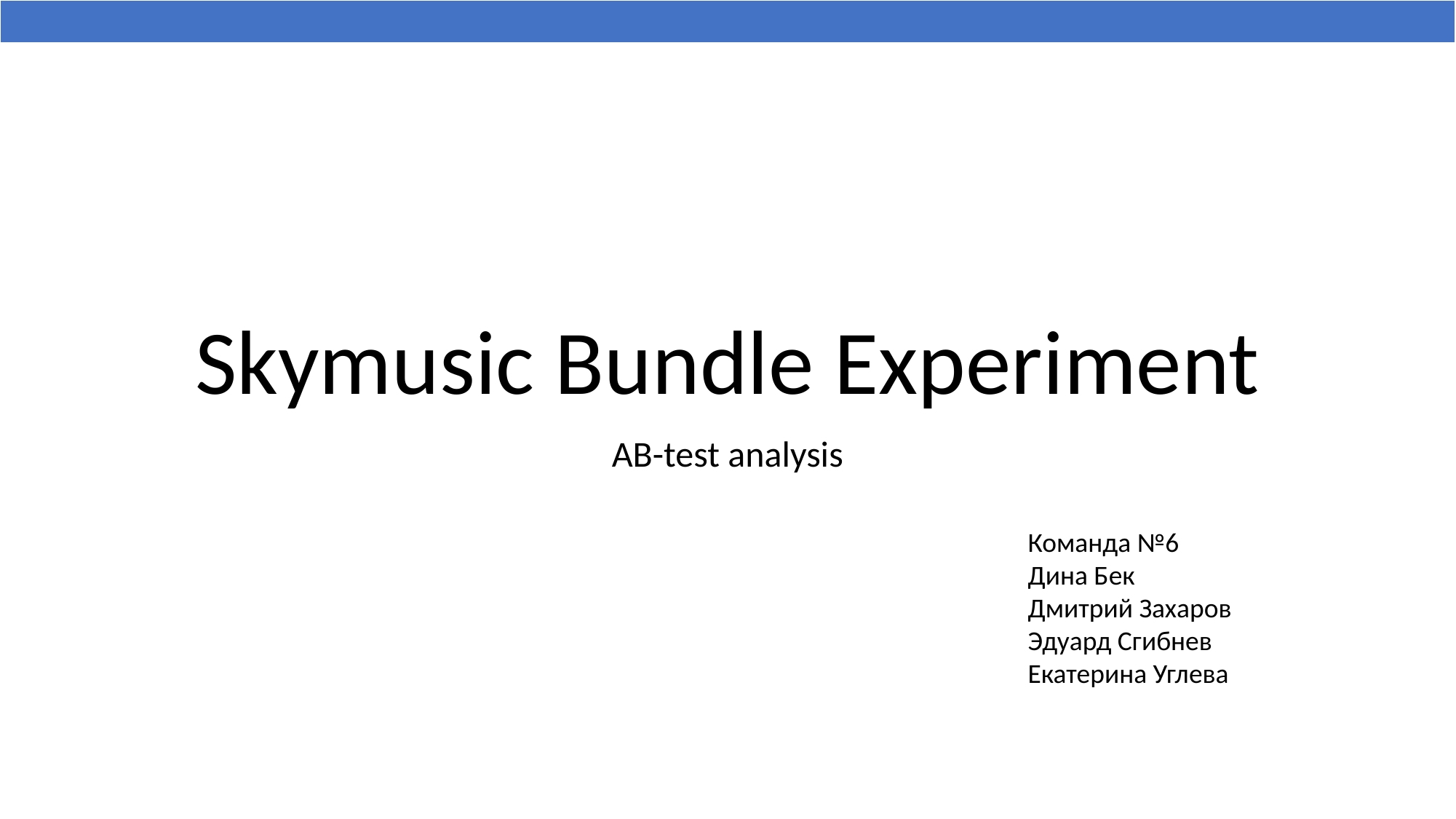

|  |
| --- |
# Skymusic Bundle Experiment
AB-test analysis
Команда №6
Дина Бек
Дмитрий Захаров
Эдуард Сгибнев
Екатерина Углева